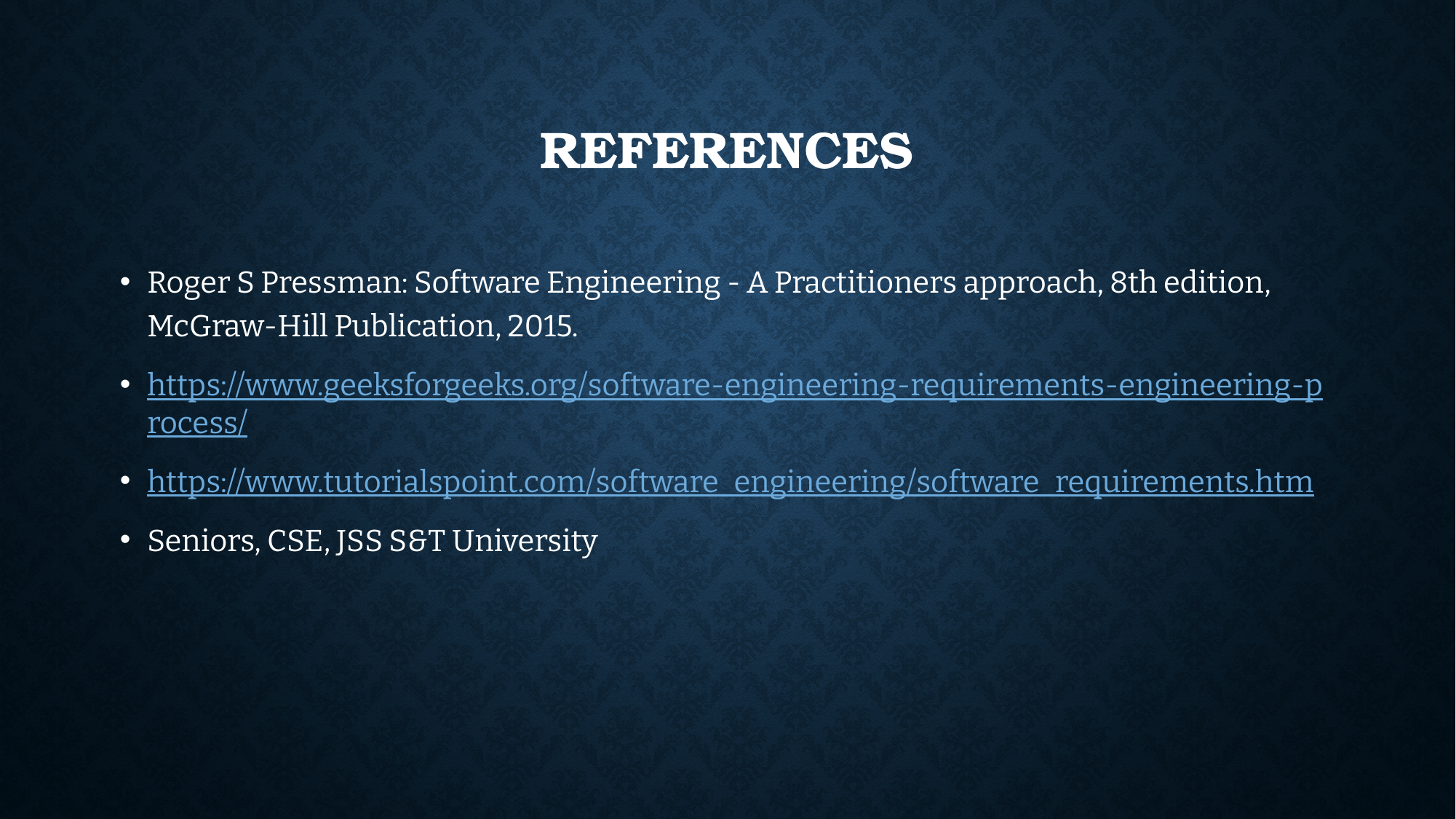

# references
Roger S Pressman: Software Engineering - A Practitioners approach, 8th edition, McGraw-Hill Publication, 2015.
https://www.geeksforgeeks.org/software-engineering-requirements-engineering-process/
https://www.tutorialspoint.com/software_engineering/software_requirements.htm
Seniors, CSE, JSS S&T University